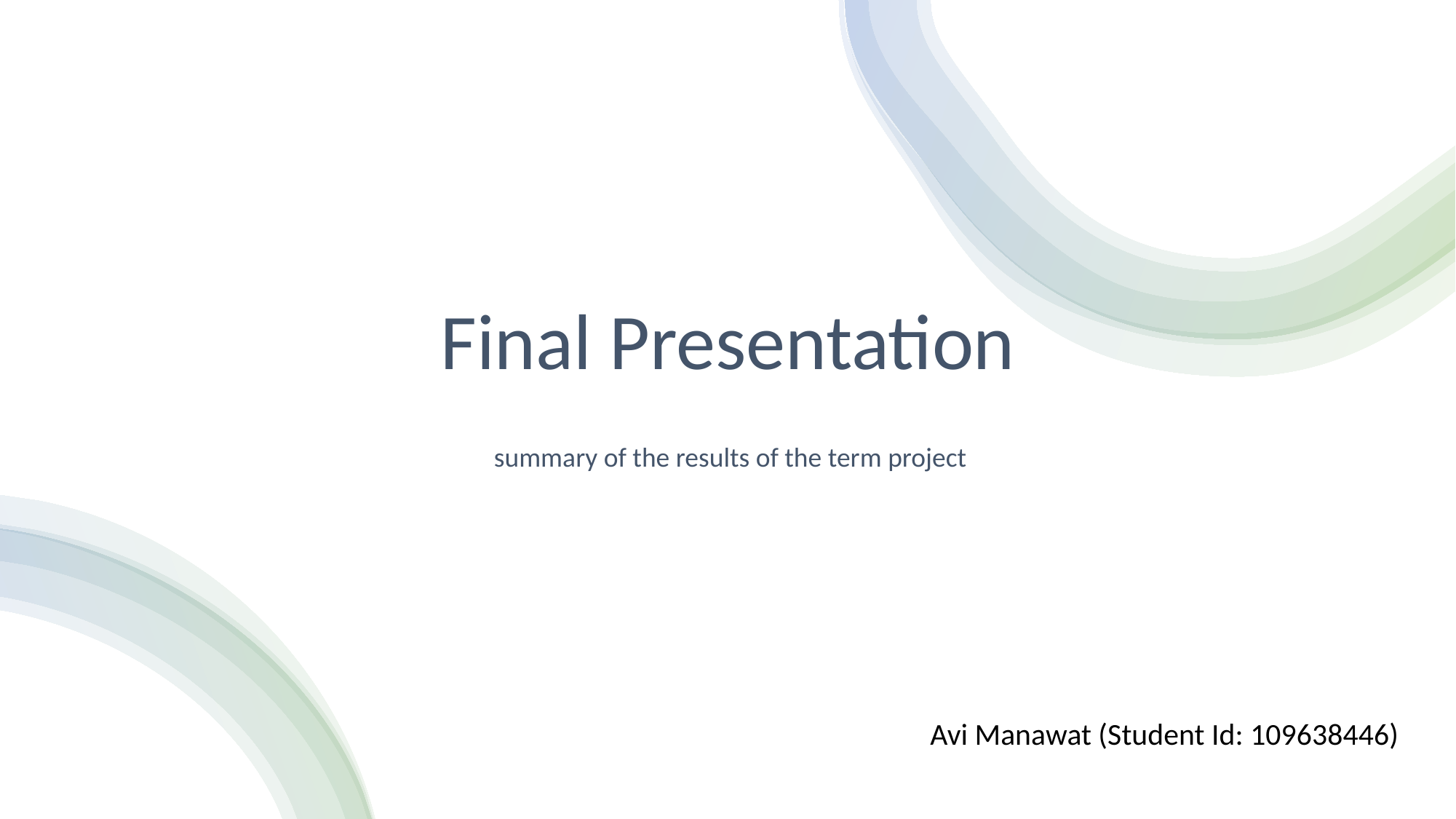

# Final Presentation
 summary of the results of the term project

Avi Manawat (Student Id: 109638446)